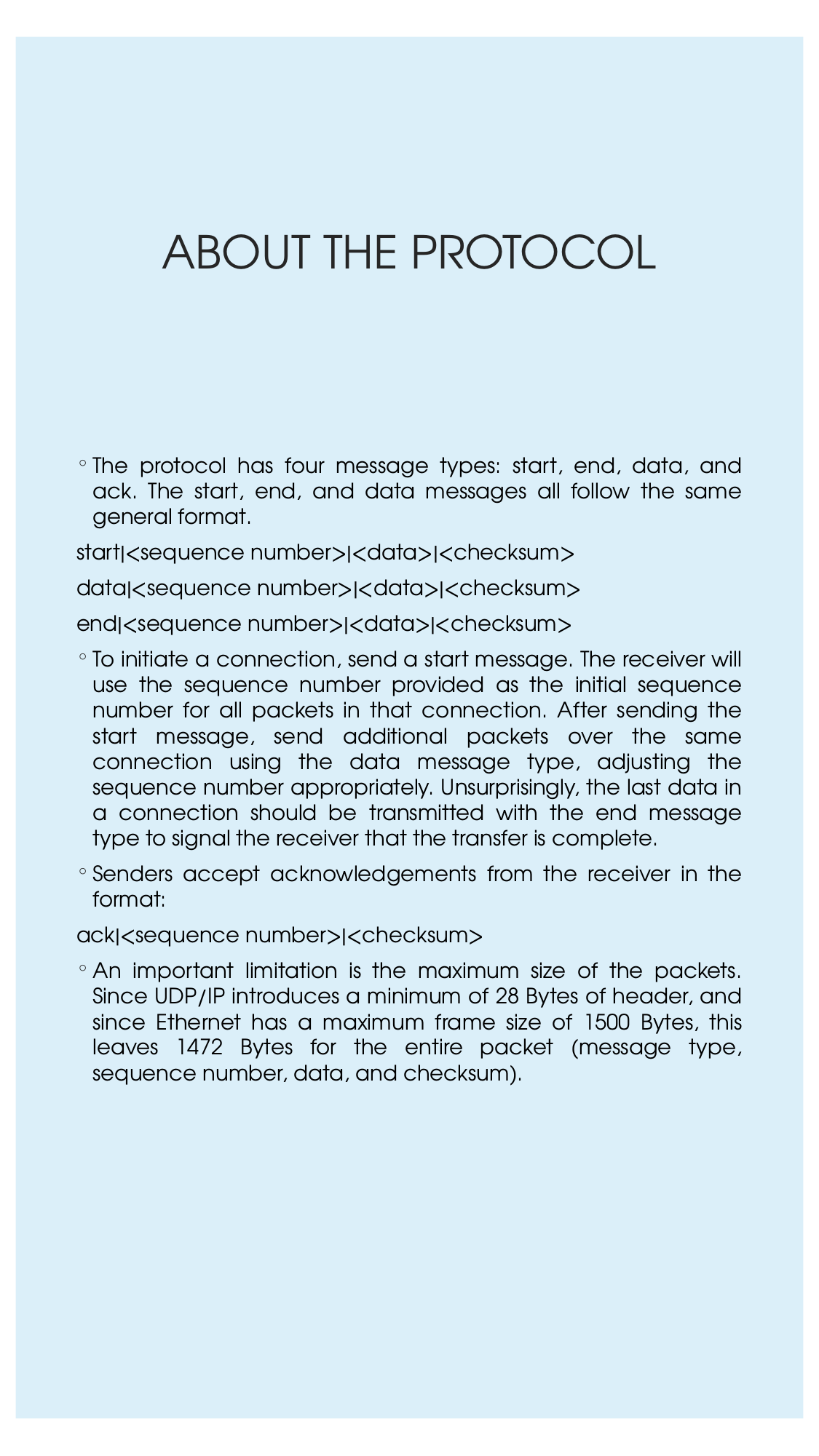

# ABOUT THE PROTOCOL
The protocol has four message types: start, end, data, and ack. The start, end, and data messages all follow the same general format.
start|<sequence number>|<data>|<checksum>
data|<sequence number>|<data>|<checksum>
end|<sequence number>|<data>|<checksum>
To initiate a connection, send a start message. The receiver will use the sequence number provided as the initial sequence number for all packets in that connection. After sending the start message, send additional packets over the same connection using the data message type, adjusting the sequence number appropriately. Unsurprisingly, the last data in a connection should be transmitted with the end message type to signal the receiver that the transfer is complete.
Senders accept acknowledgements from the receiver in the format:
ack|<sequence number>|<checksum>
An important limitation is the maximum size of the packets. Since UDP/IP introduces a minimum of 28 Bytes of header, and since Ethernet has a maximum frame size of 1500 Bytes, this leaves 1472 Bytes for the entire packet (message type, sequence number, data, and checksum).